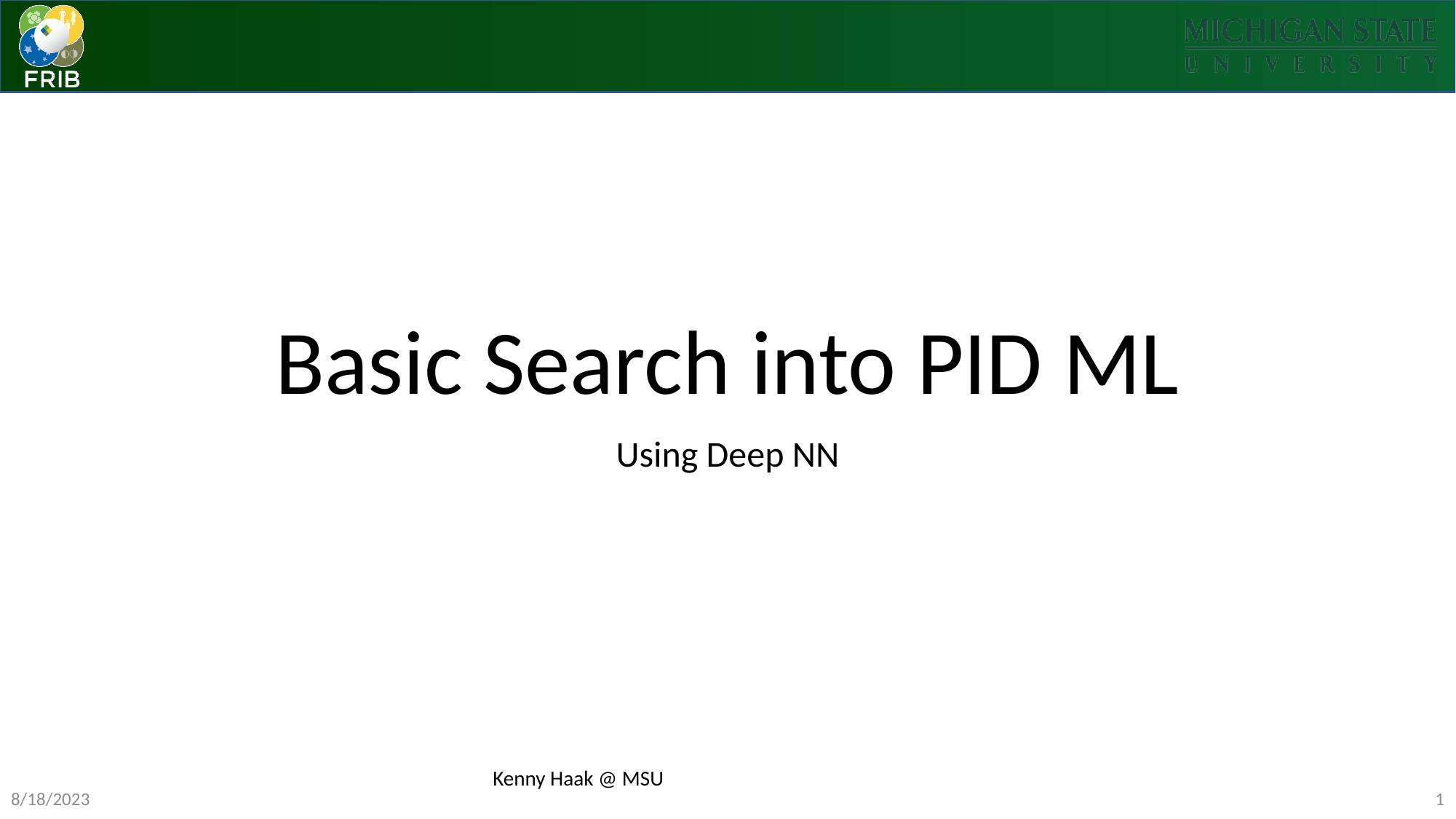

# Basic Search into PID ML
Using Deep NN
Kenny Haak @ MSU
1
8/18/2023